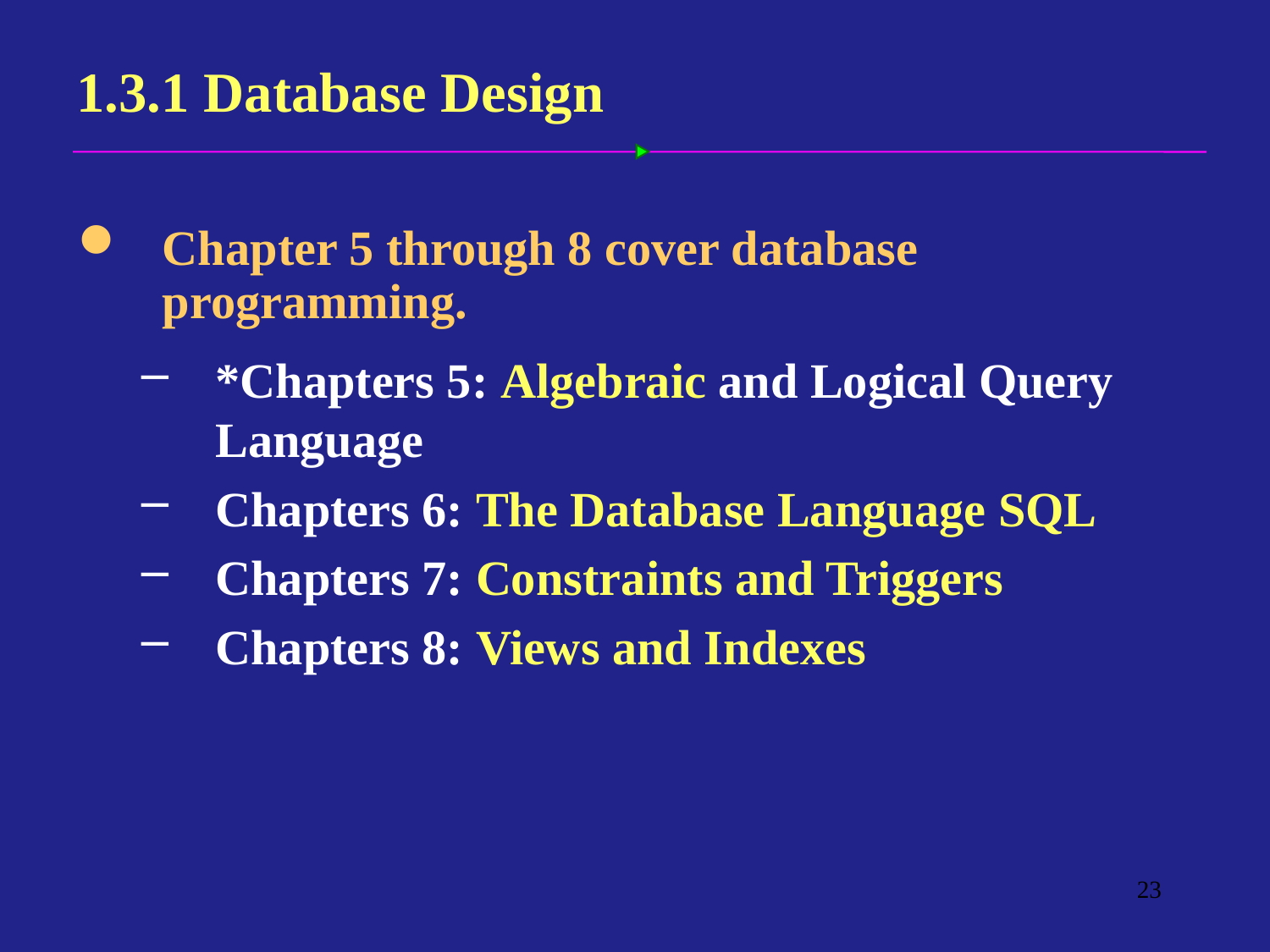

# 1.3.1 Database Design

Chapter 5 through 8 cover database programming.
*Chapters 5: Algebraic and Logical Query Language
Chapters 6: The Database Language SQL
Chapters 7: Constraints and Triggers
Chapters 8: Views and Indexes

23